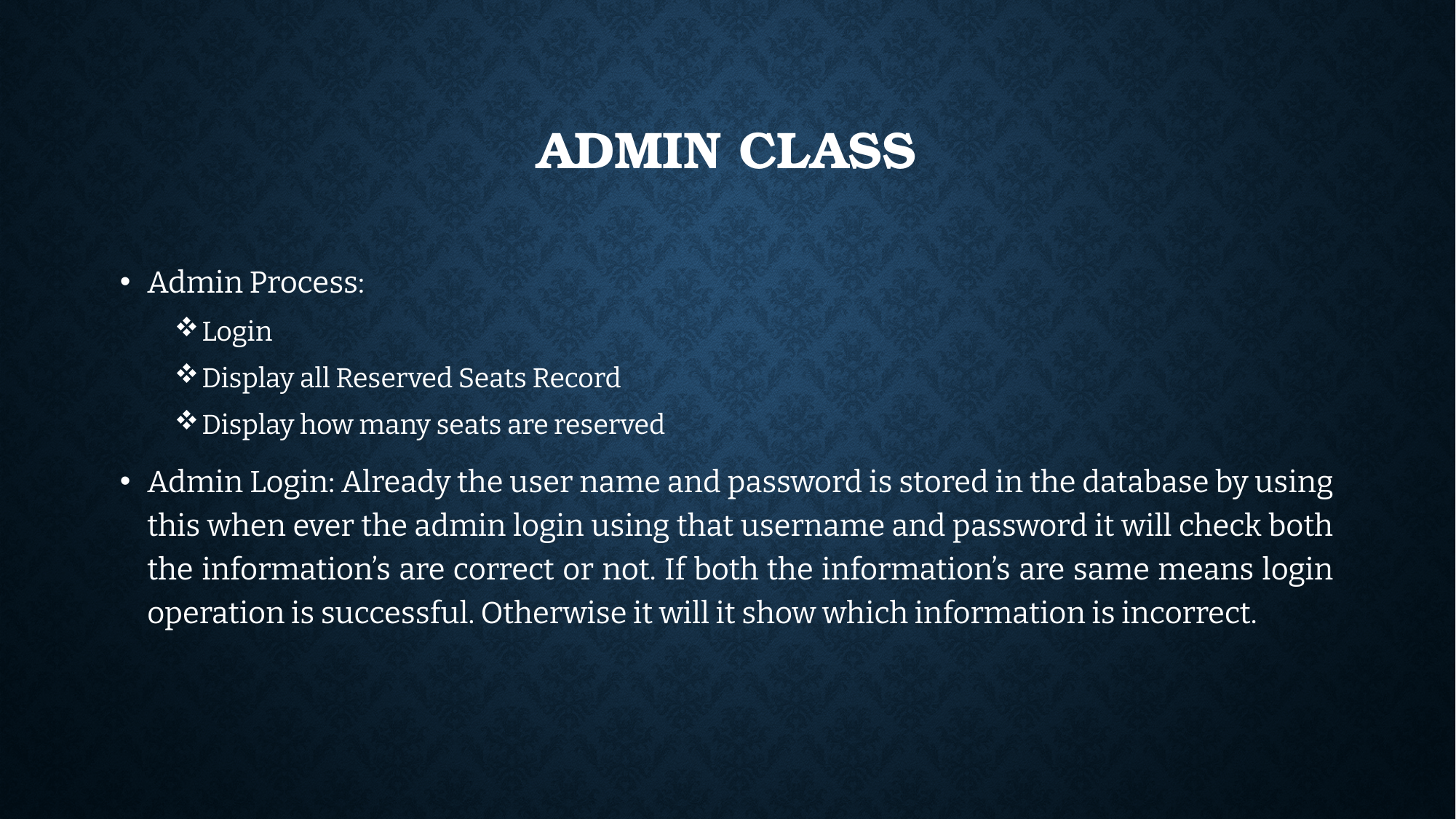

# Admin class
Admin Process:
Login
Display all Reserved Seats Record
Display how many seats are reserved
Admin Login: Already the user name and password is stored in the database by using this when ever the admin login using that username and password it will check both the information’s are correct or not. If both the information’s are same means login operation is successful. Otherwise it will it show which information is incorrect.